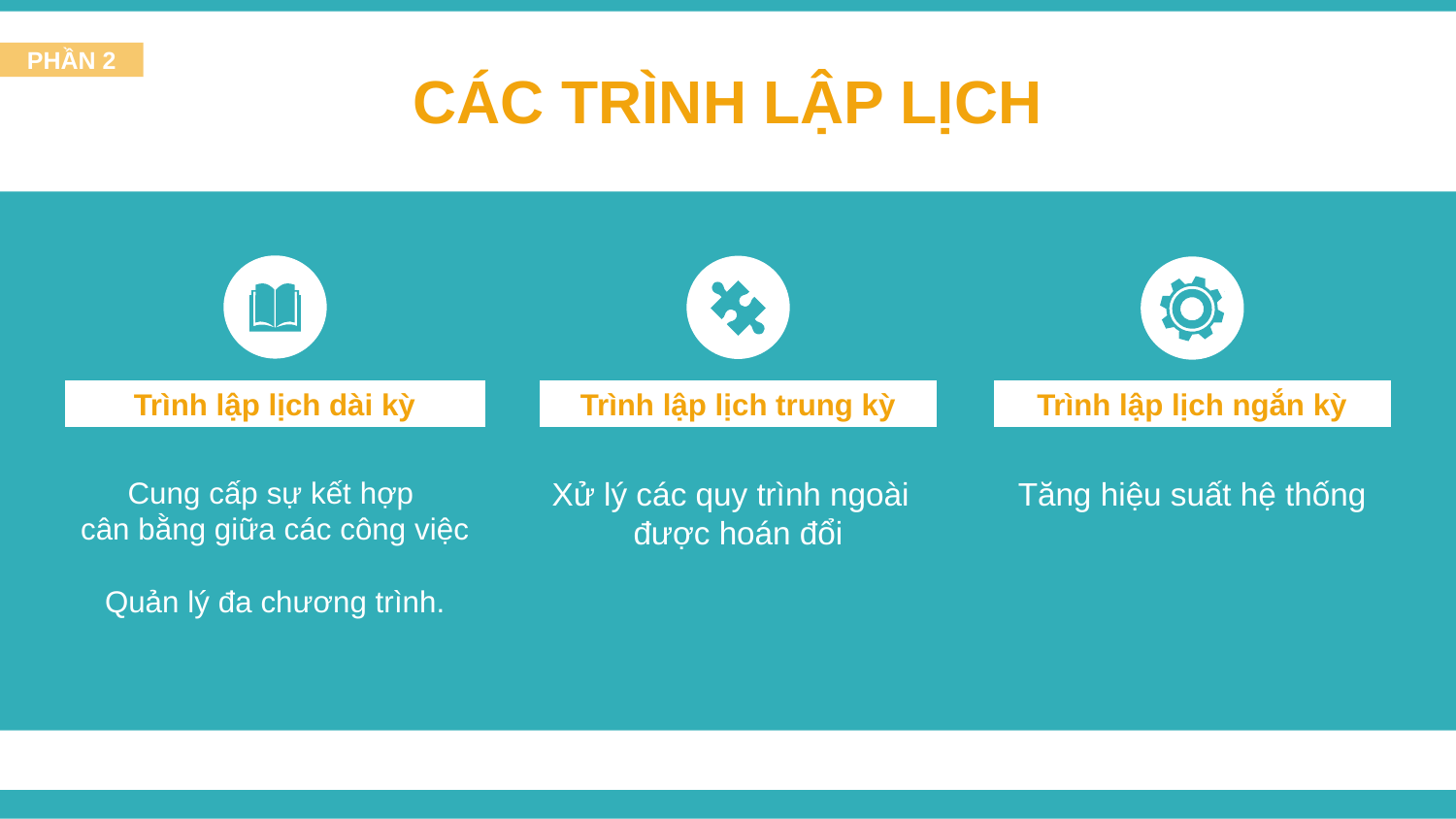

PHẦN 2
CÁC TRÌNH LẬP LỊCH

Trình lập lịch dài kỳ
Trình lập lịch trung kỳ
Trình lập lịch ngắn kỳ
Cung cấp sự kết hợp
cân bằng giữa các công việc

Quản lý đa chương trình.
Xử lý các quy trình ngoài
được hoán đổi
Tăng hiệu suất hệ thống